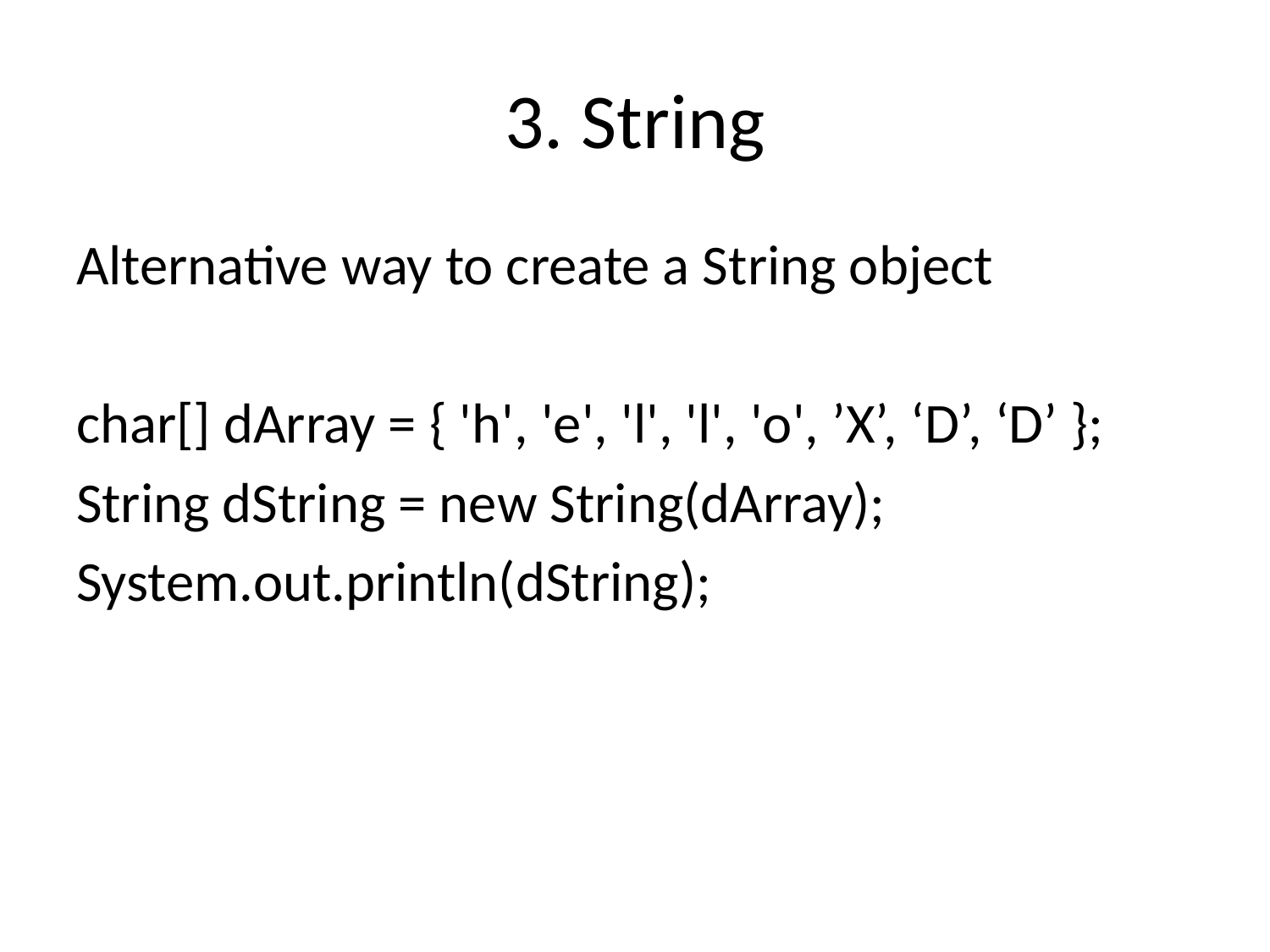

# 3. String
Alternative way to create a String object

char[] dArray = { 'h', 'e', 'l', 'l', 'o', ’X’, ‘D’, ‘D’ };
String dString = new String(dArray);
System.out.println(dString);